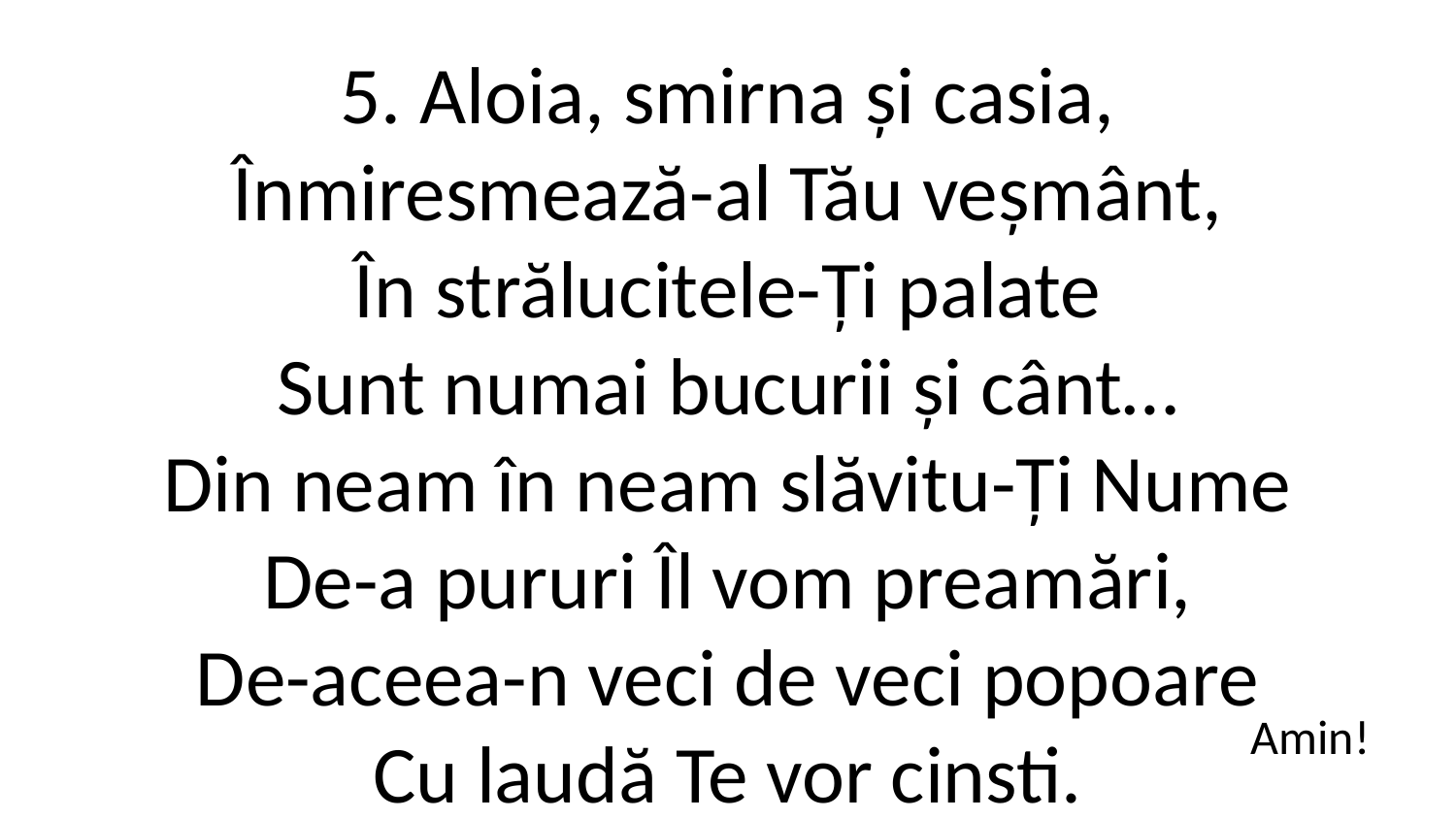

5. Aloia, smirna și casia,
Înmiresmează-al Tău veșmânt,
În strălucitele-Ți palate
Sunt numai bucurii și cânt…
Din neam în neam slăvitu-Ți Nume
De-a pururi Îl vom preamări,
De-aceea-n veci de veci popoare
Cu laudă Te vor cinsti.

Amin!